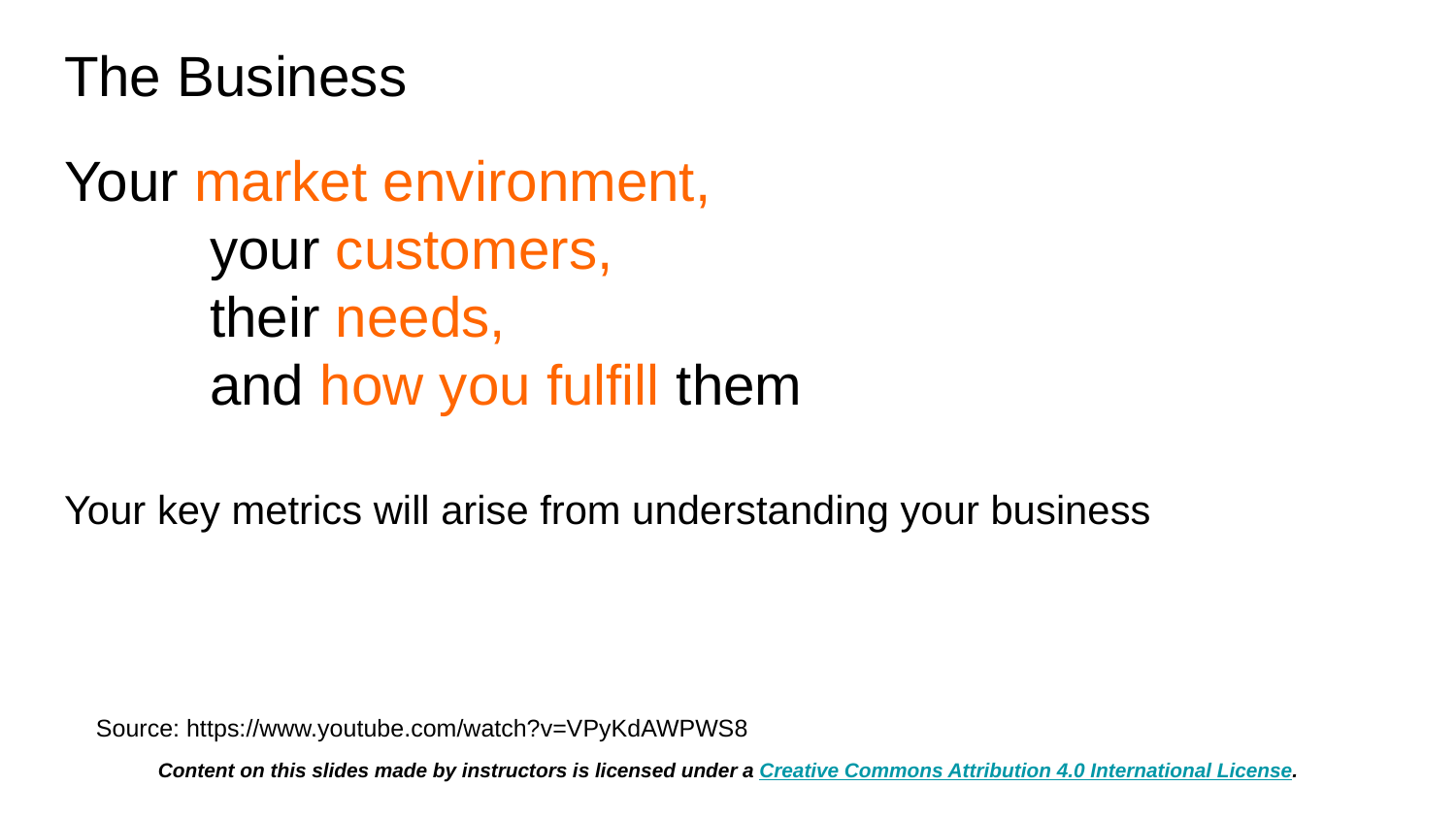

# The Business
Your market environment,
	your customers,
	their needs,
	and how you fulfill them

Your key metrics will arise from understanding your business
Source: https://www.youtube.com/watch?v=VPyKdAWPWS8